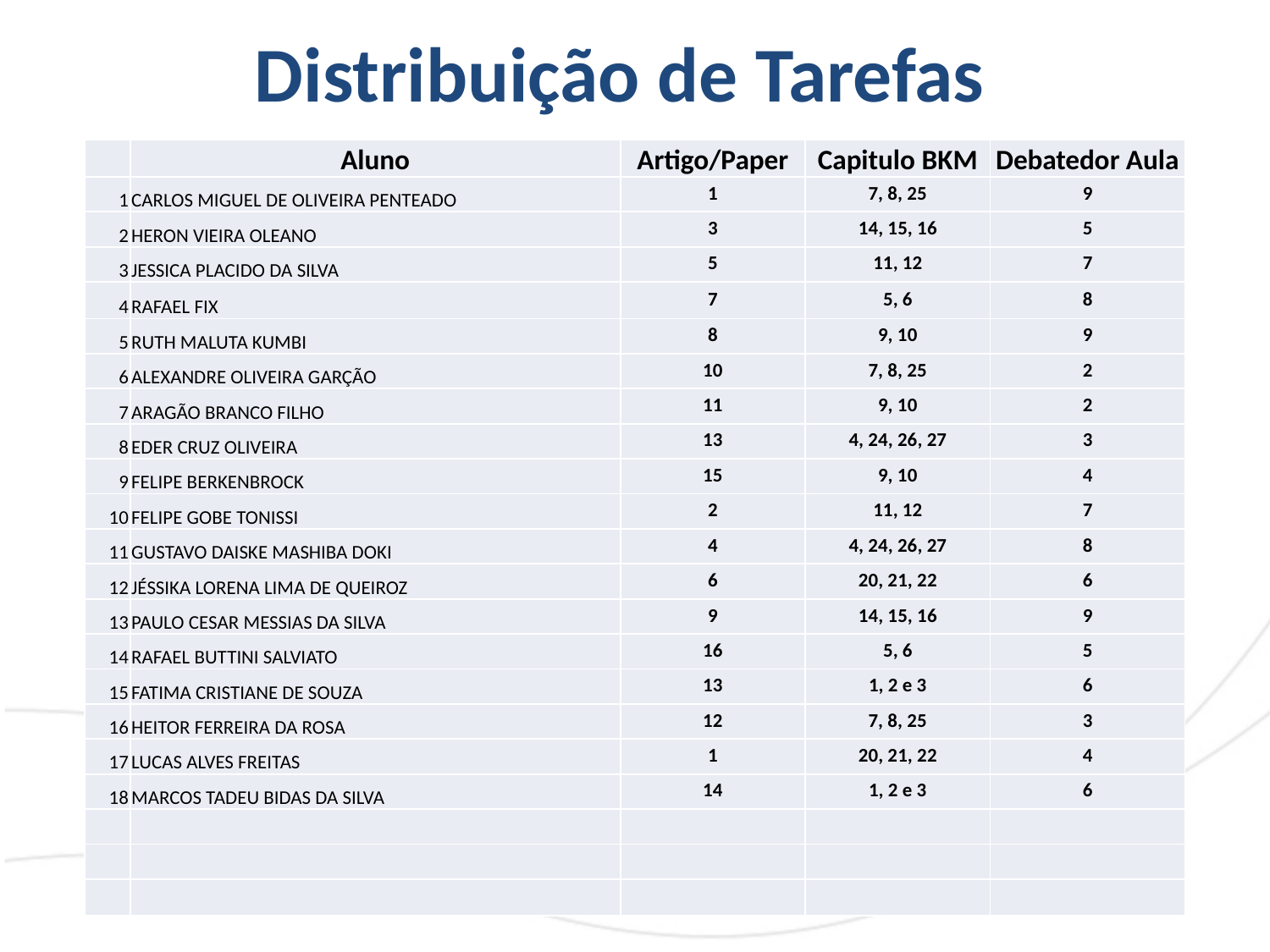

# Distribuição de Tarefas
|  | Aluno | Artigo/Paper | Capitulo BKM | Debatedor Aula |
| --- | --- | --- | --- | --- |
| 1 | CARLOS MIGUEL DE OLIVEIRA PENTEADO | 1 | 7, 8, 25 | 9 |
| 2 | HERON VIEIRA OLEANO | 3 | 14, 15, 16 | 5 |
| 3 | JESSICA PLACIDO DA SILVA | 5 | 11, 12 | 7 |
| 4 | RAFAEL FIX | 7 | 5, 6 | 8 |
| 5 | RUTH MALUTA KUMBI | 8 | 9, 10 | 9 |
| 6 | ALEXANDRE OLIVEIRA GARÇÃO | 10 | 7, 8, 25 | 2 |
| 7 | ARAGÃO BRANCO FILHO | 11 | 9, 10 | 2 |
| 8 | EDER CRUZ OLIVEIRA | 13 | 4, 24, 26, 27 | 3 |
| 9 | FELIPE BERKENBROCK | 15 | 9, 10 | 4 |
| 10 | FELIPE GOBE TONISSI | 2 | 11, 12 | 7 |
| 11 | GUSTAVO DAISKE MASHIBA DOKI | 4 | 4, 24, 26, 27 | 8 |
| 12 | JÉSSIKA LORENA LIMA DE QUEIROZ | 6 | 20, 21, 22 | 6 |
| 13 | PAULO CESAR MESSIAS DA SILVA | 9 | 14, 15, 16 | 9 |
| 14 | RAFAEL BUTTINI SALVIATO | 16 | 5, 6 | 5 |
| 15 | FATIMA CRISTIANE DE SOUZA | 13 | 1, 2 e 3 | 6 |
| 16 | HEITOR FERREIRA DA ROSA | 12 | 7, 8, 25 | 3 |
| 17 | LUCAS ALVES FREITAS | 1 | 20, 21, 22 | 4 |
| 18 | MARCOS TADEU BIDAS DA SILVA | 14 | 1, 2 e 3 | 6 |
|  |  |  |  |  |
|  |  |  |  |  |
|  |  |  |  |  |